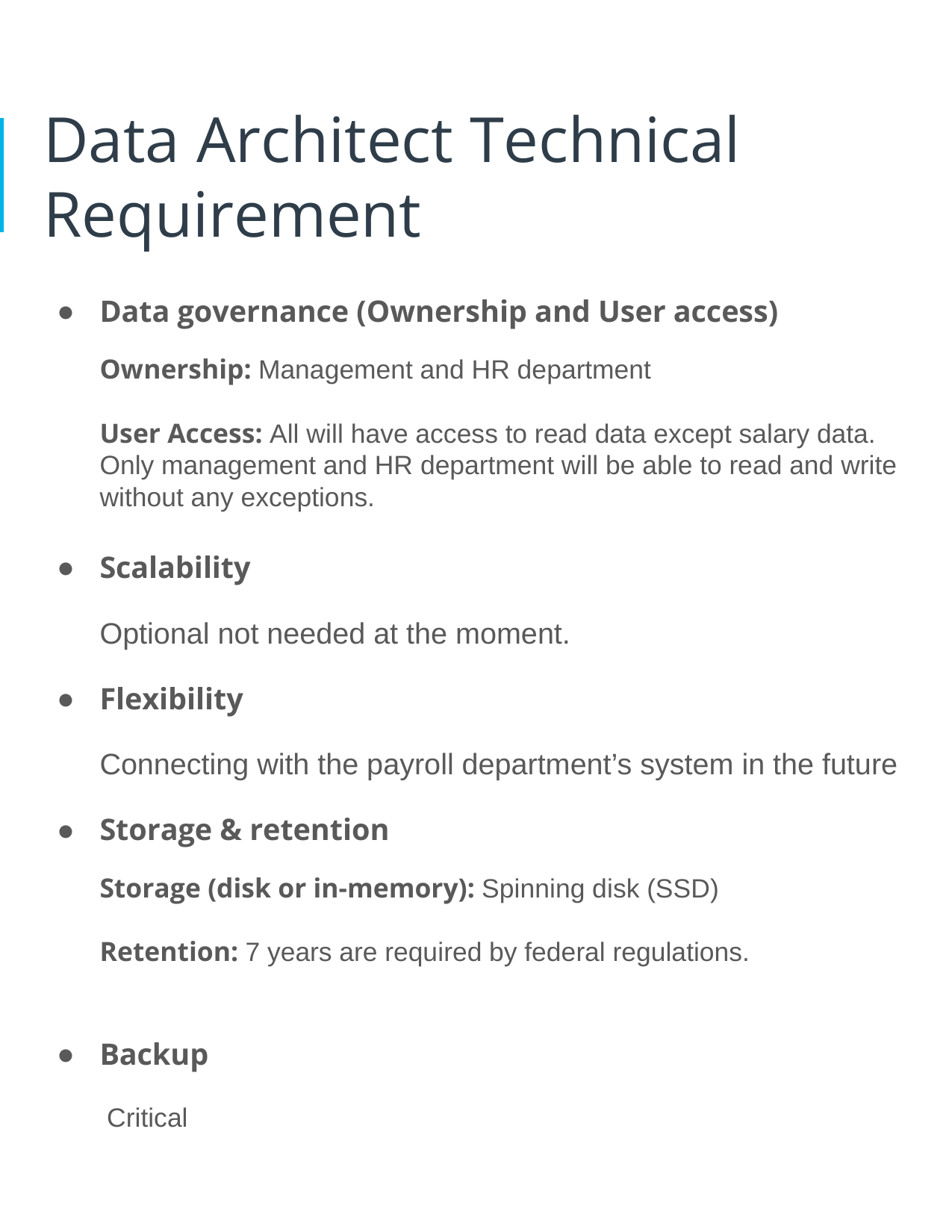

# Data Architect Technical Requirement
Data governance (Ownership and User access)
Ownership: Management and HR department

User Access: All will have access to read data except salary data. Only management and HR department will be able to read and write without any exceptions.

Scalability
Optional not needed at the moment.
Flexibility
Connecting with the payroll department’s system in the future
Storage & retention
Storage (disk or in-memory): Spinning disk (SSD)

Retention: 7 years are required by federal regulations.

Backup
 Critical